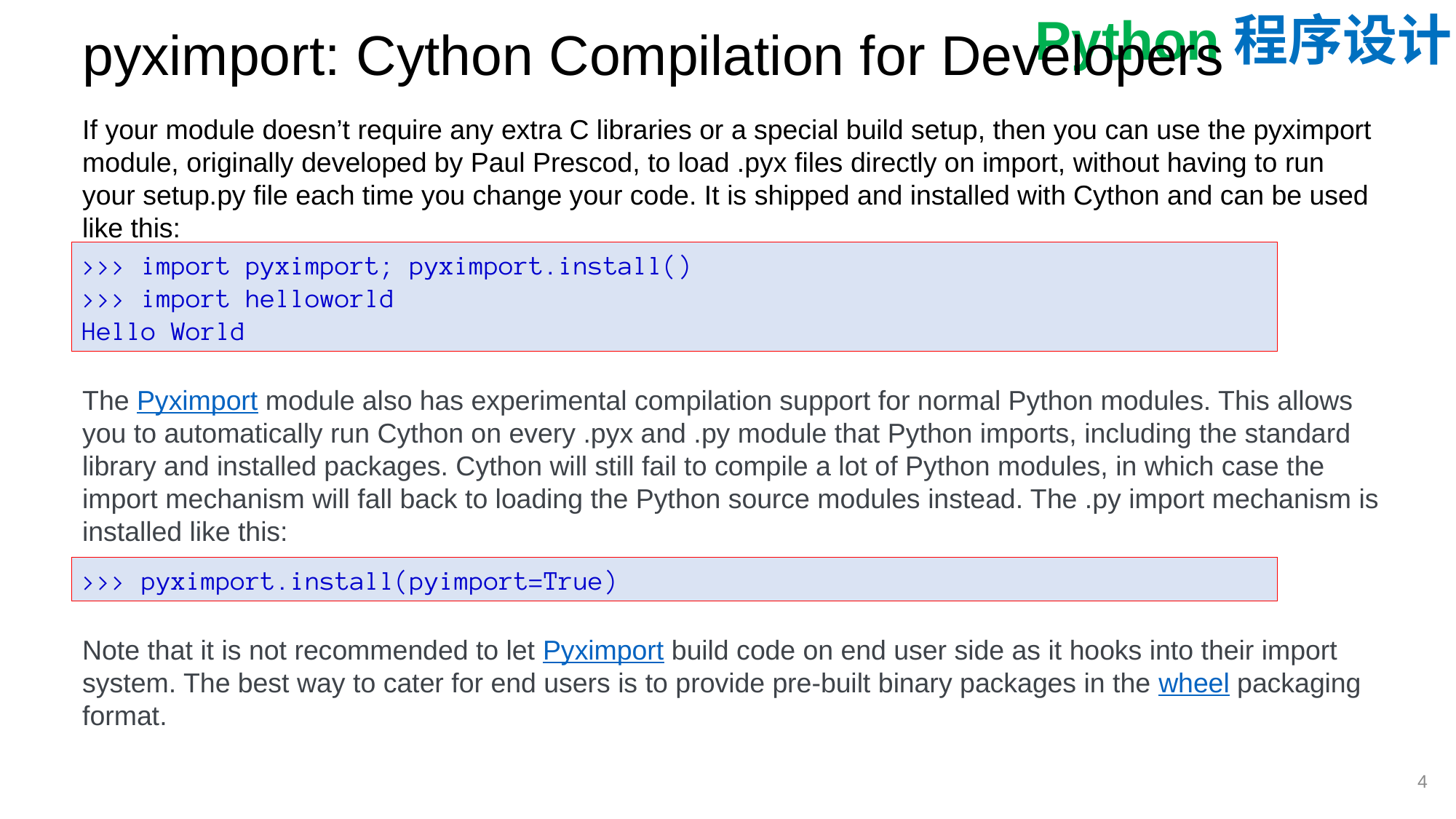

# pyximport: Cython Compilation for Developers
If your module doesn’t require any extra C libraries or a special build setup, then you can use the pyximport module, originally developed by Paul Prescod, to load .pyx files directly on import, without having to run your setup.py file each time you change your code. It is shipped and installed with Cython and can be used like this:
>>> import pyximport; pyximport.install()
>>> import helloworld
Hello World
The Pyximport module also has experimental compilation support for normal Python modules. This allows you to automatically run Cython on every .pyx and .py module that Python imports, including the standard library and installed packages. Cython will still fail to compile a lot of Python modules, in which case the import mechanism will fall back to loading the Python source modules instead. The .py import mechanism is installed like this:
>>> pyximport.install(pyimport=True)
Note that it is not recommended to let Pyximport build code on end user side as it hooks into their import system. The best way to cater for end users is to provide pre-built binary packages in the wheel packaging format.
4